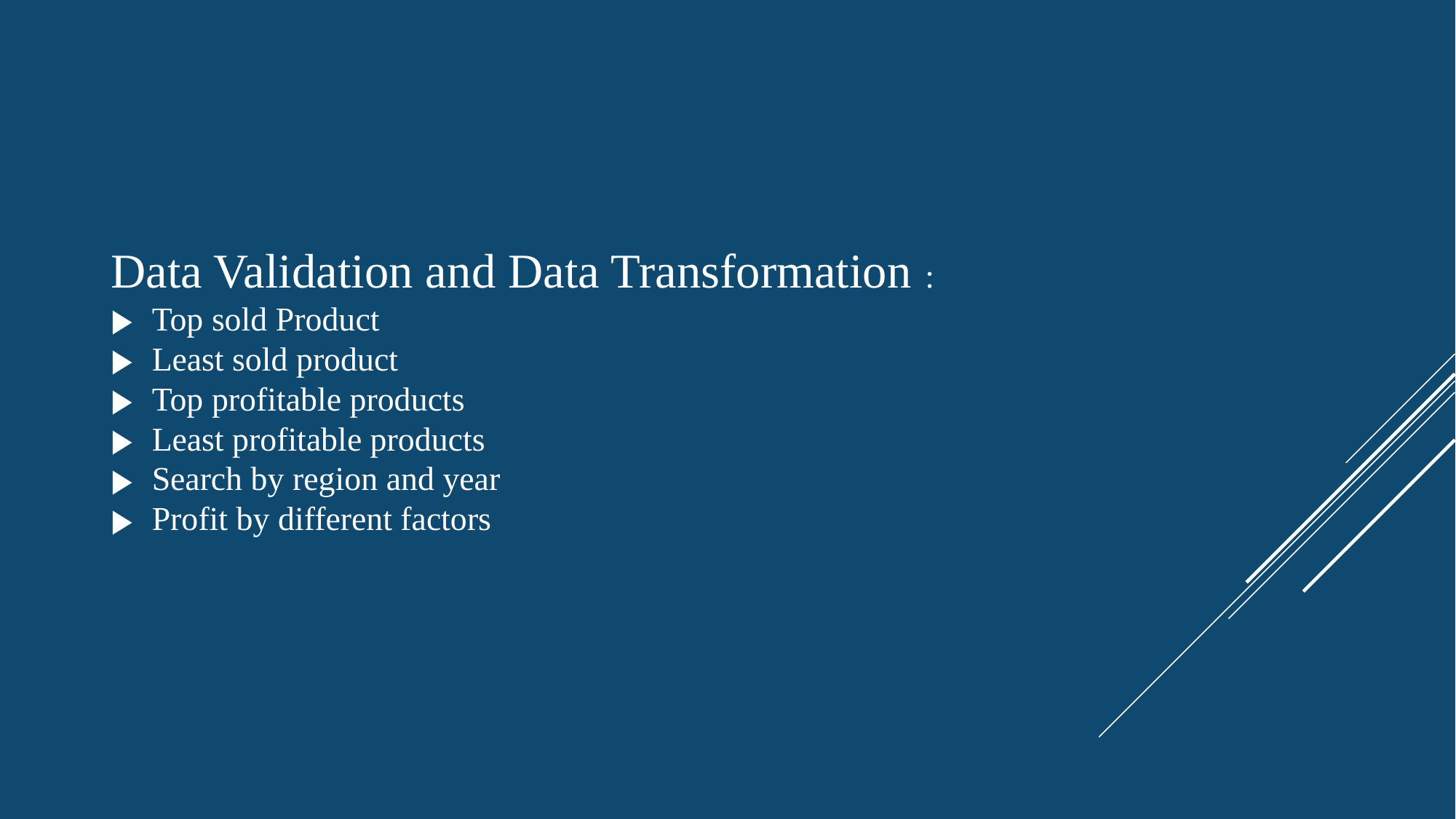

Data Validation and Data Transformation :
Top sold Product
Least sold product
Top profitable products
Least profitable products
Search by region and year
Profit by different factors